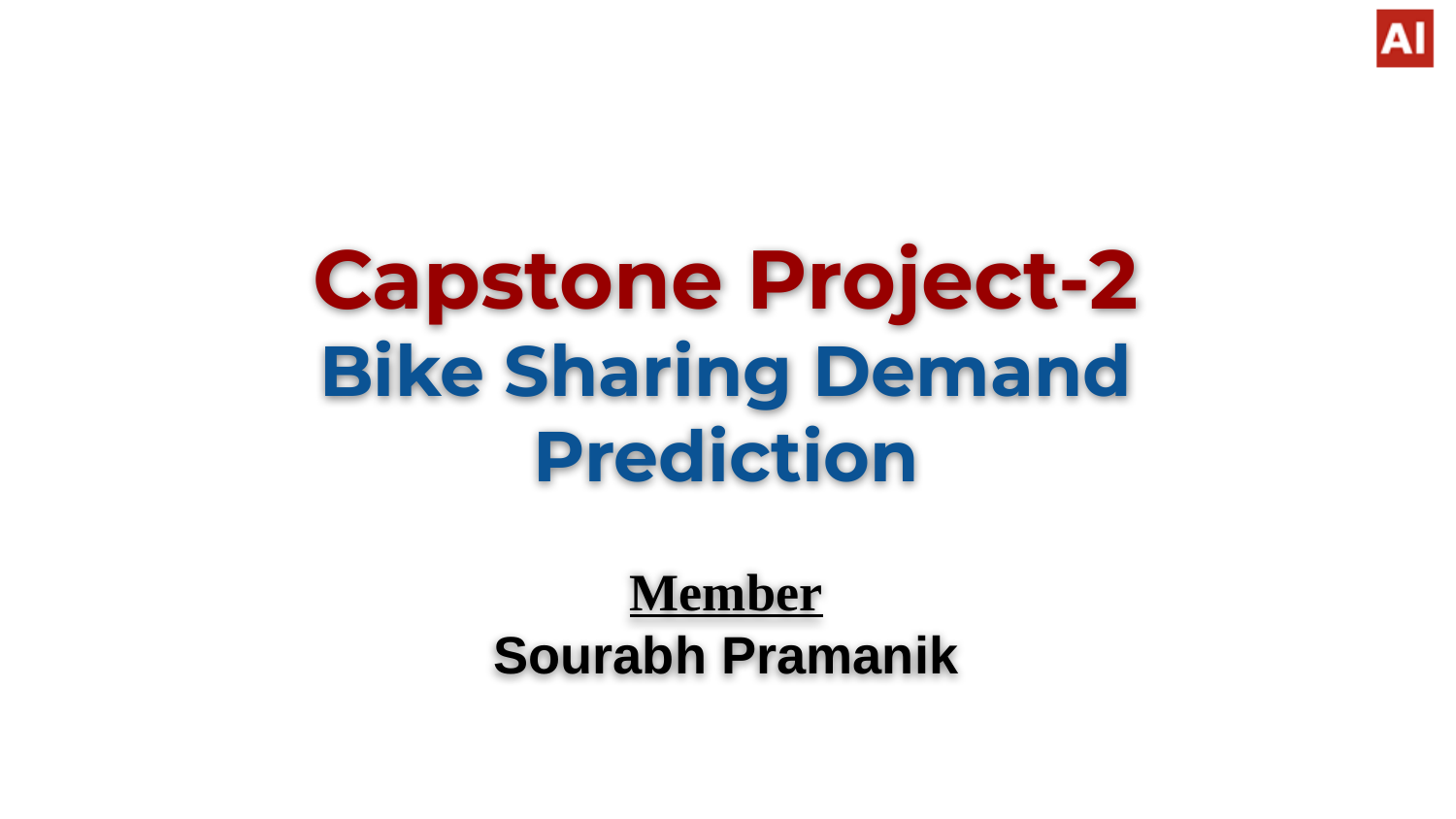

Capstone Project-2
Bike Sharing Demand Prediction

Member
Sourabh Pramanik